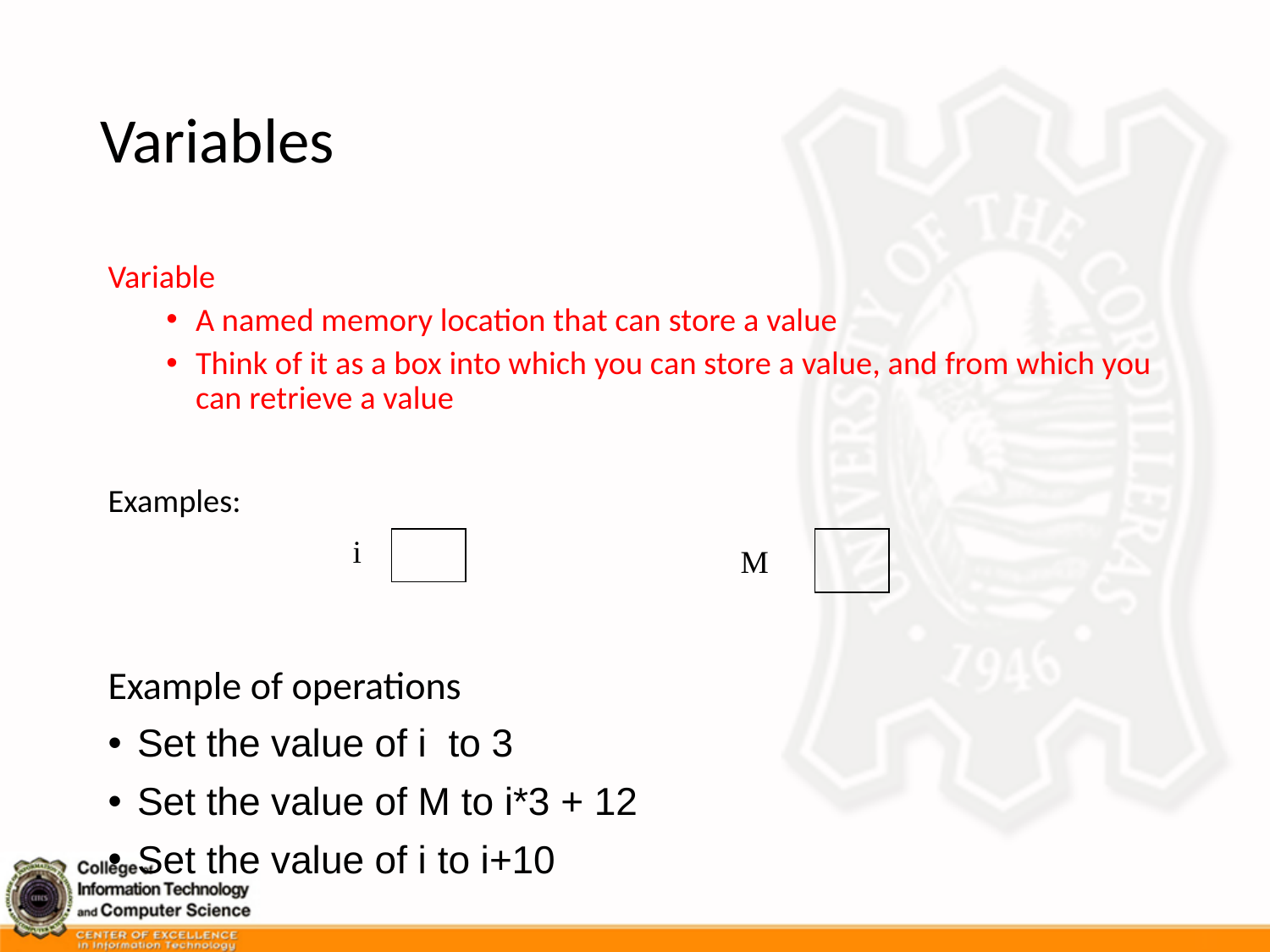

# Variables
Variable
A named memory location that can store a value
Think of it as a box into which you can store a value, and from which you can retrieve a value

Examples:

Example of operations
Set the value of i  to 3
Set the value of M to i*3 + 12
Set the value of i to i+10
i

M